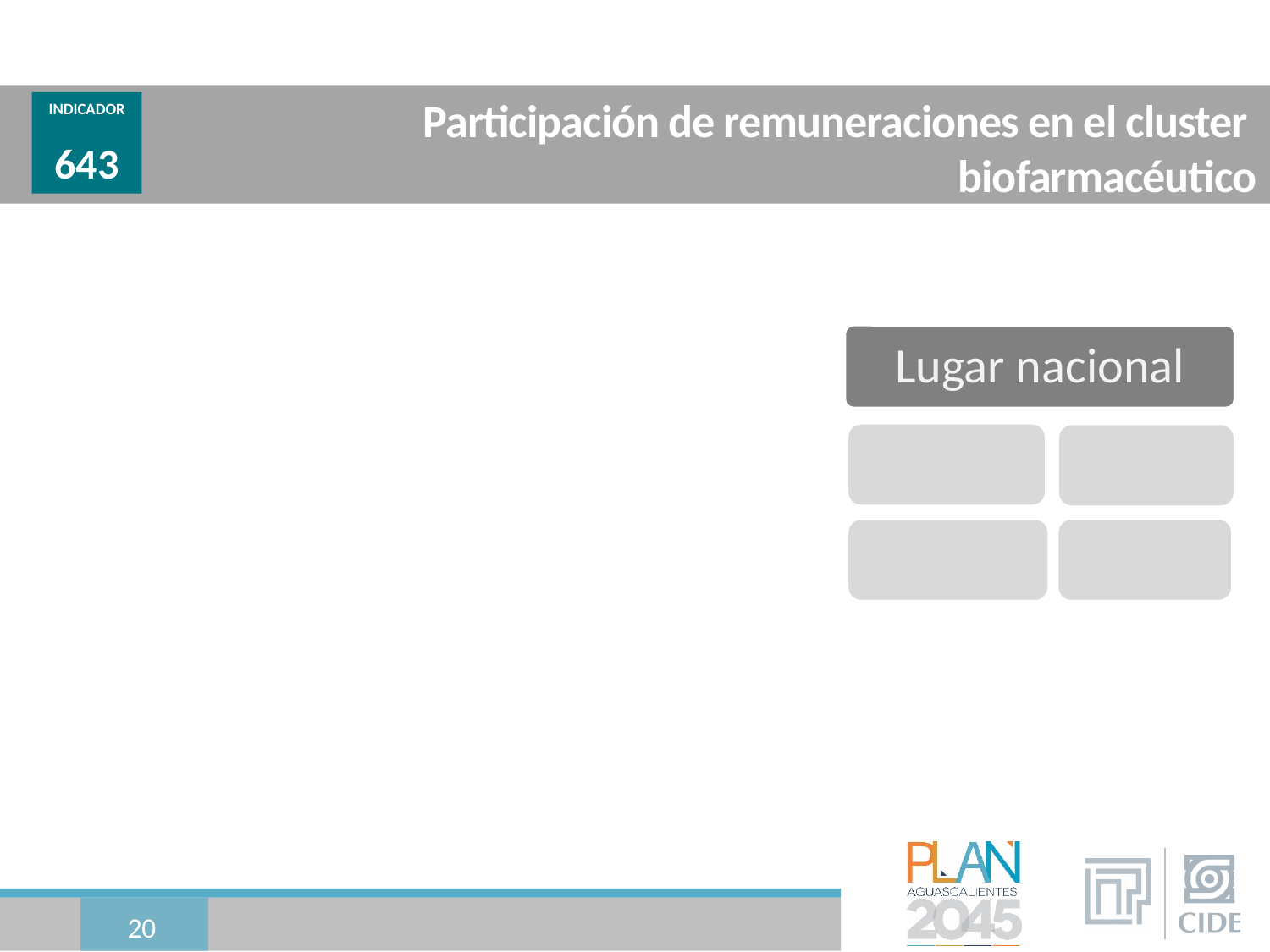

# Participación de remuneraciones en el cluster biofarmacéutico
INDICADOR

643

20